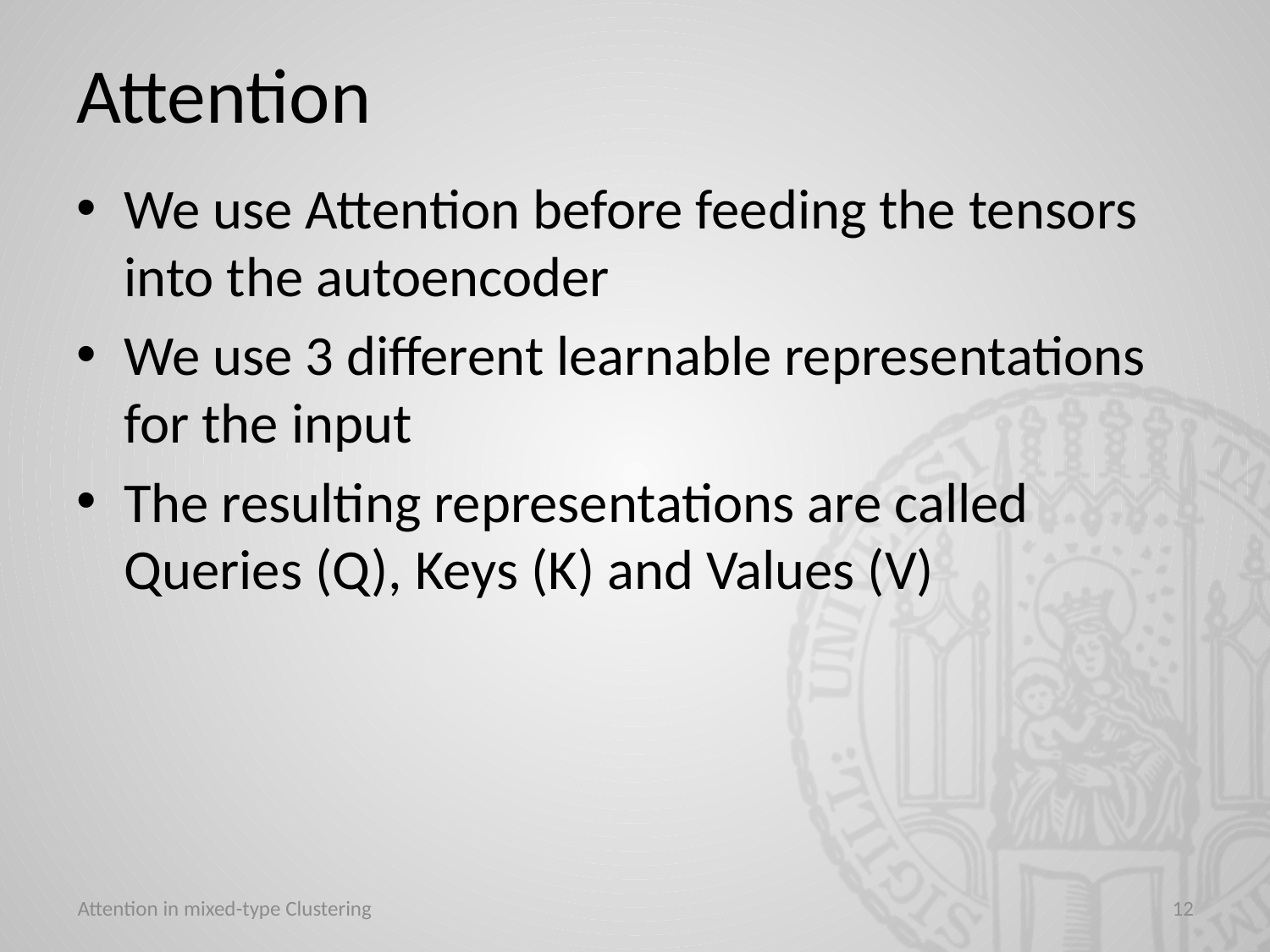

# Attention
We use Attention before feeding the tensors into the autoencoder
We use 3 different learnable representations for the input
The resulting representations are called Queries (Q), Keys (K) and Values (V)

Attention in mixed-type Clustering
12